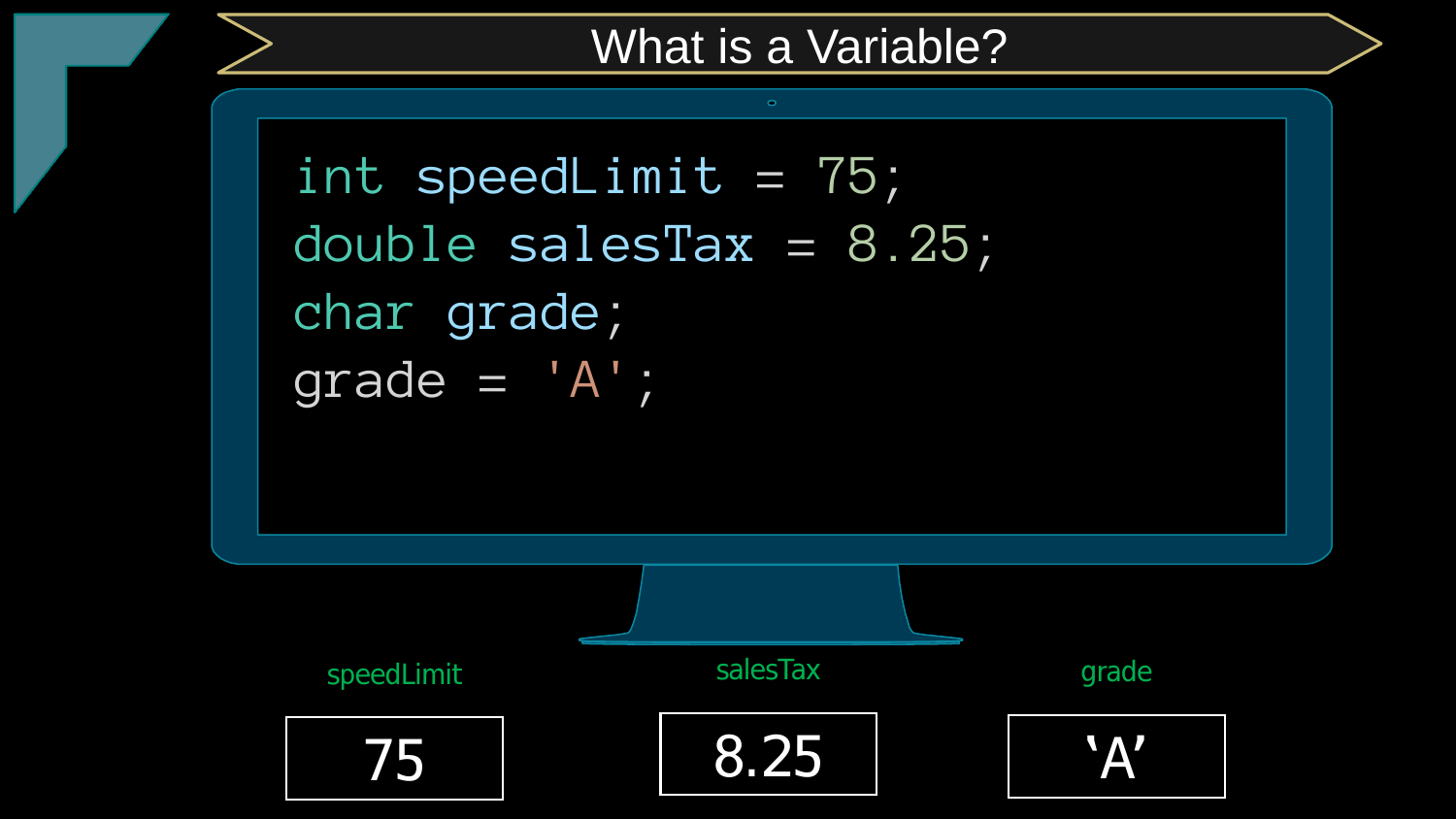

TClark
What is a Variable?

int speedLimit = 75;
double salesTax = 8.25;
char grade;
grade = 'A';
salesTax
grade
speedLimit
8.25
‘A’
75
5